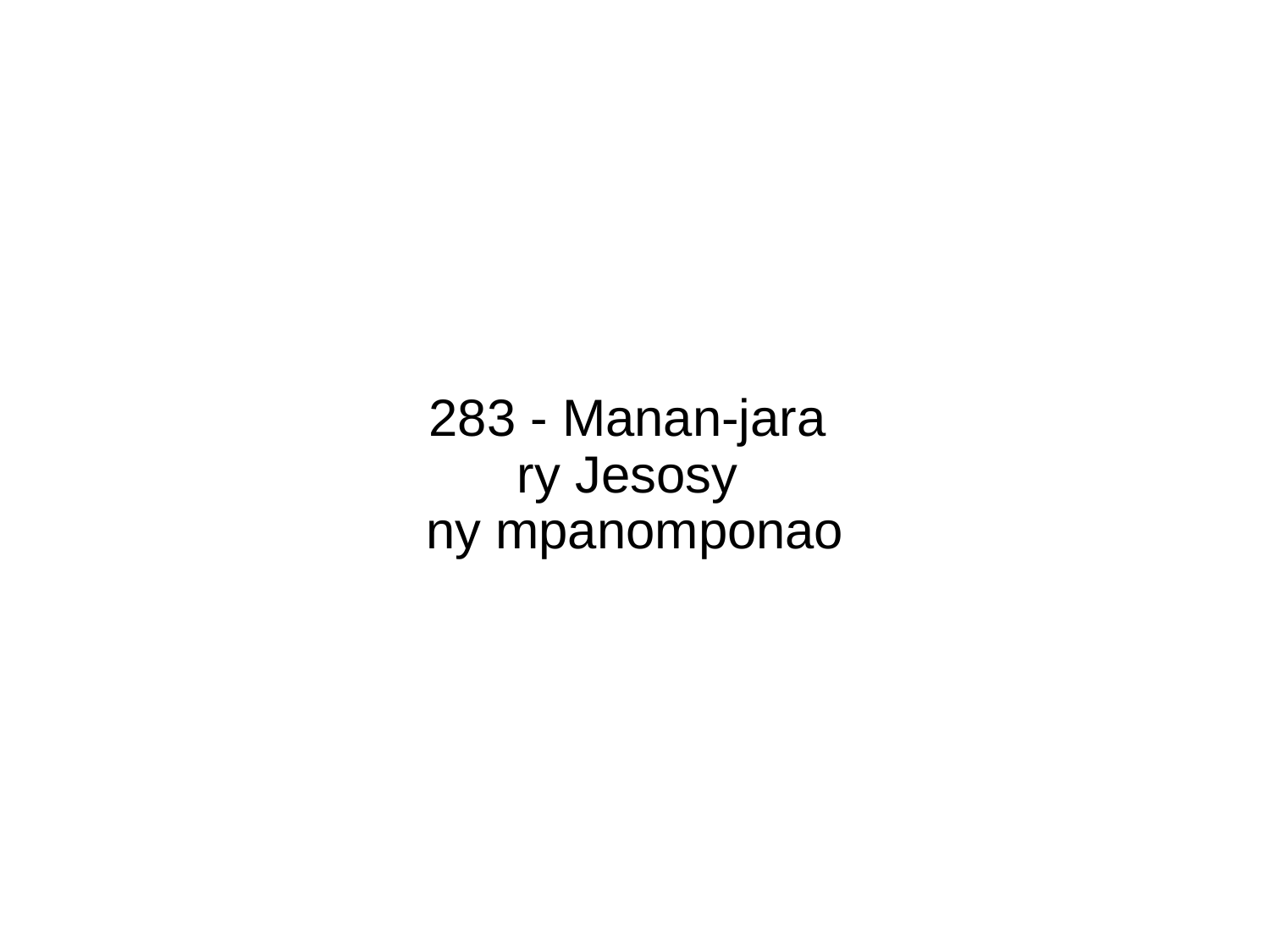

283 - Manan-jara
ry Jesosy
ny mpanomponao